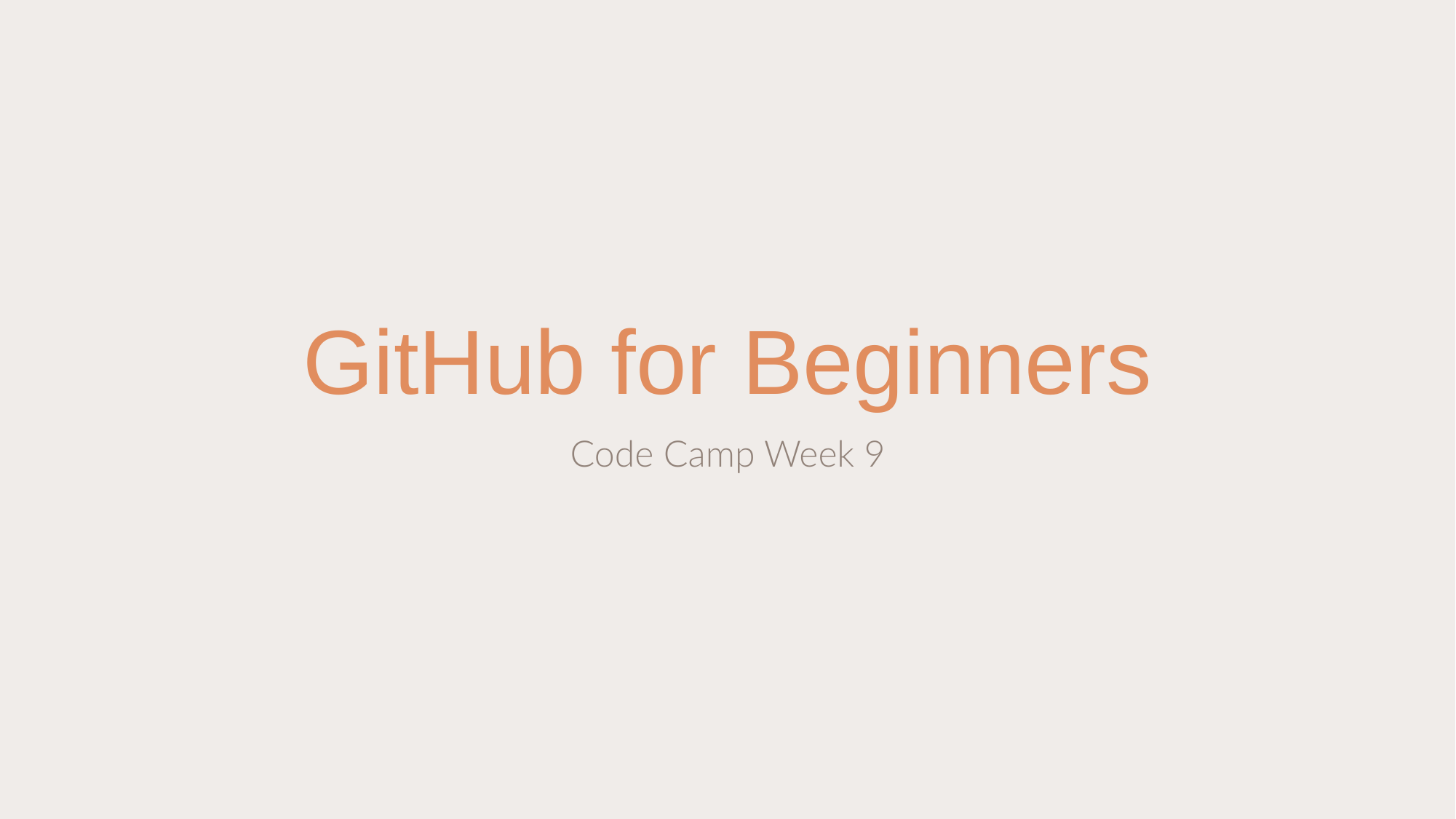

# GitHub for Beginners
Code Camp Week 9